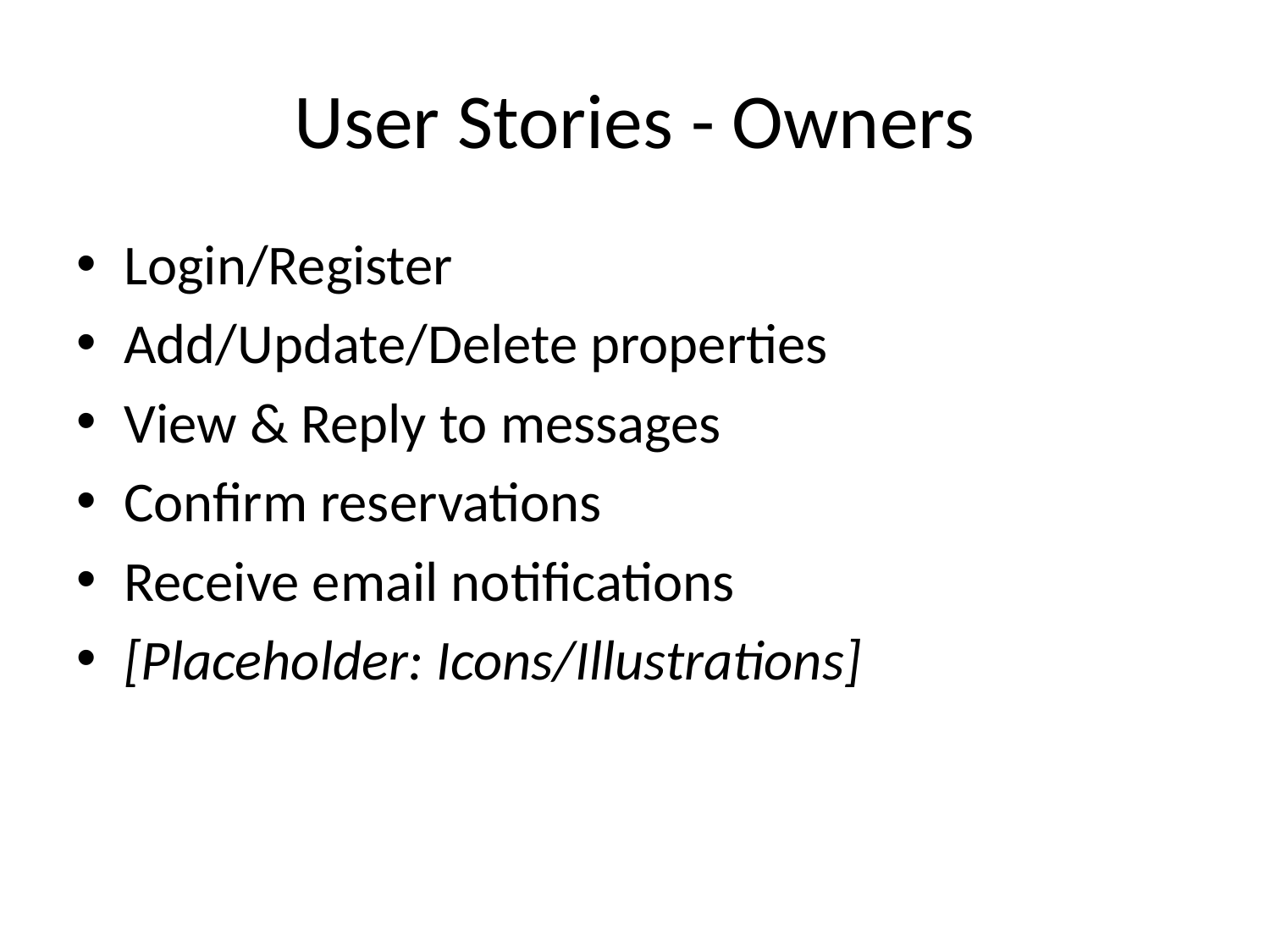

# User Stories - Owners
Login/Register
Add/Update/Delete properties
View & Reply to messages
Confirm reservations
Receive email notifications
[Placeholder: Icons/Illustrations]